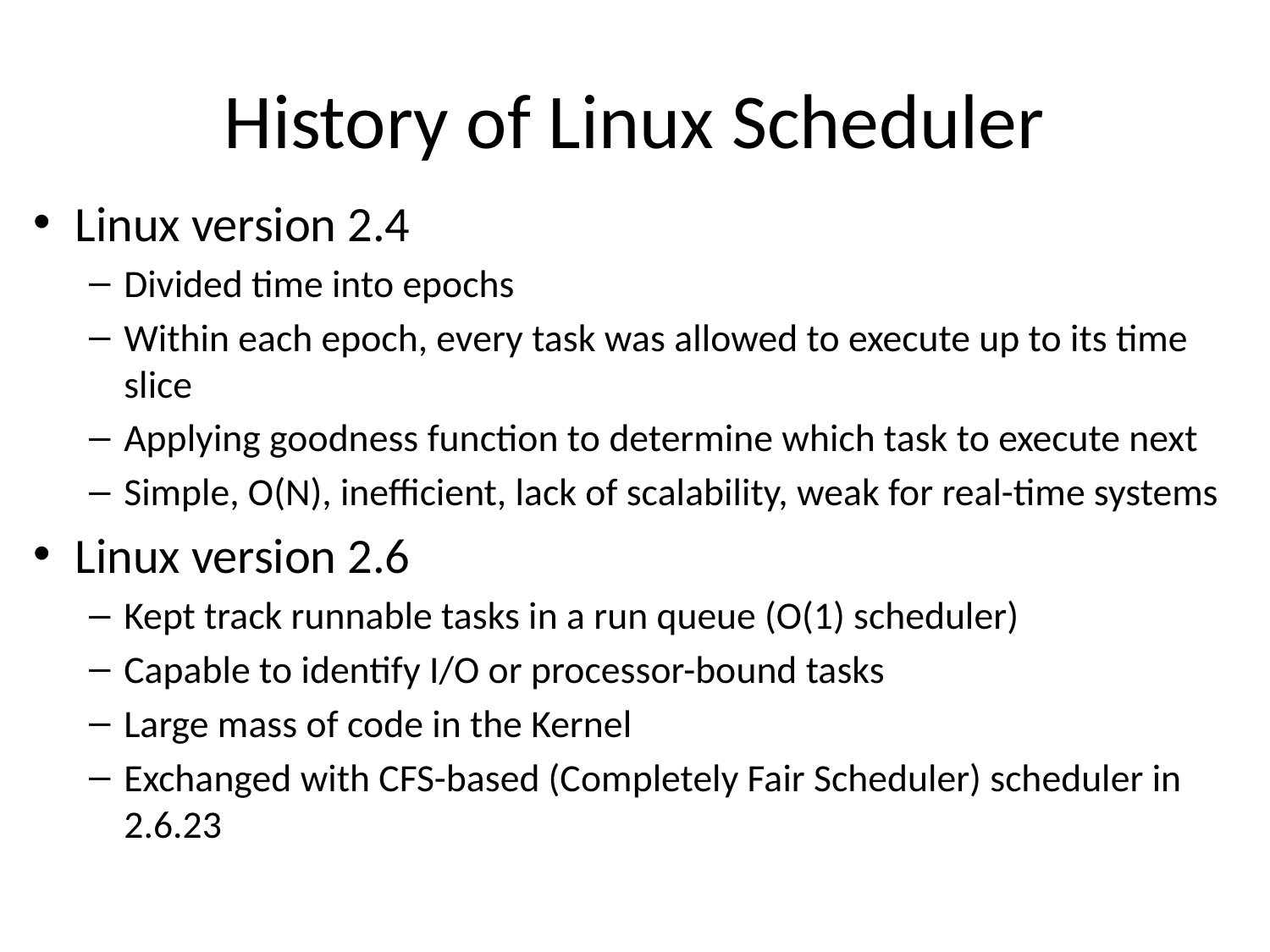

# History of Linux Scheduler
Linux version 2.4
Divided time into epochs
Within each epoch, every task was allowed to execute up to its time slice
Applying goodness function to determine which task to execute next
Simple, O(N), inefficient, lack of scalability, weak for real-time systems
Linux version 2.6
Kept track runnable tasks in a run queue (O(1) scheduler)
Capable to identify I/O or processor-bound tasks
Large mass of code in the Kernel
Exchanged with CFS-based (Completely Fair Scheduler) scheduler in 2.6.23
3